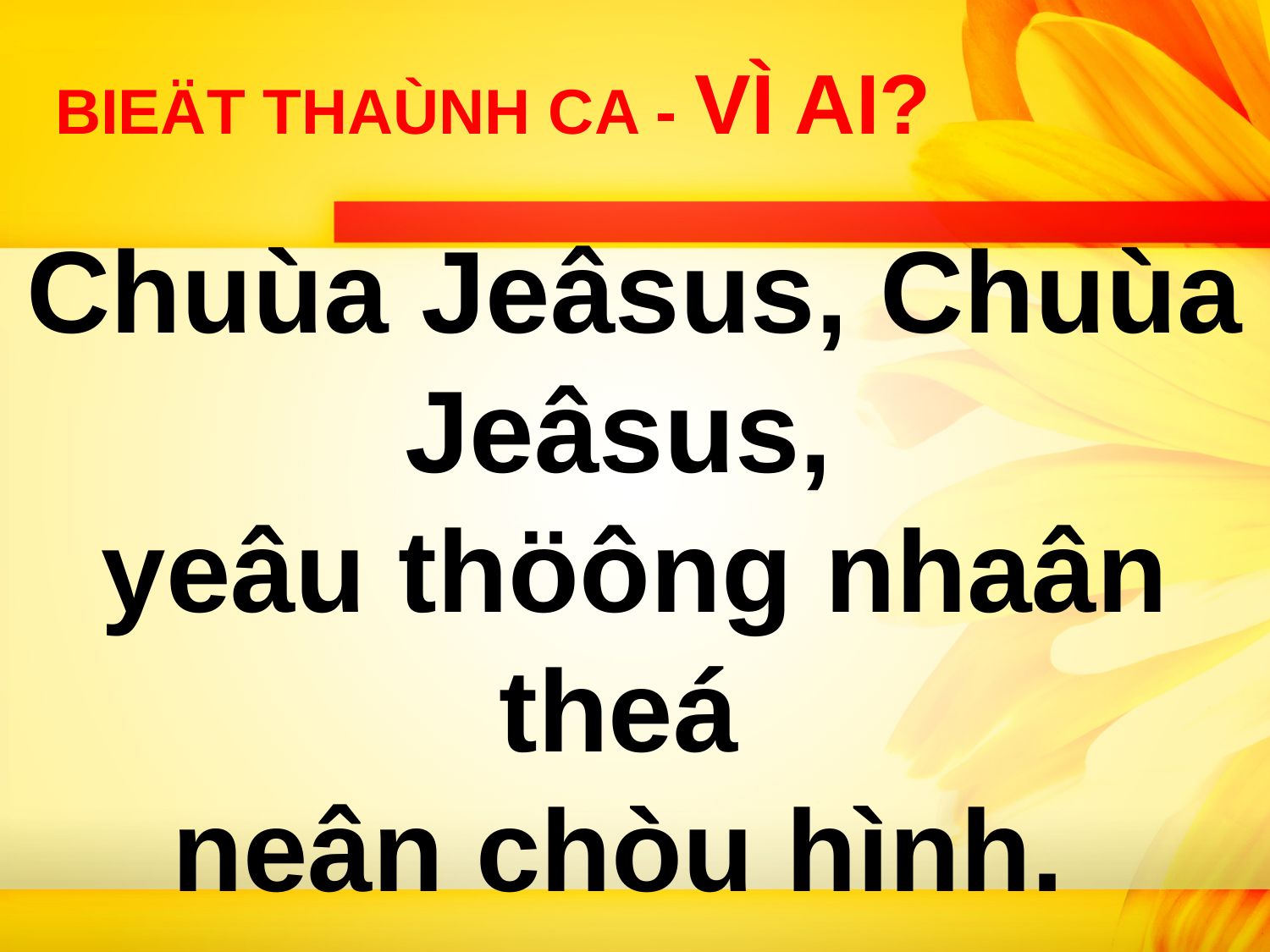

BIEÄT THAÙNH CA - VÌ AI?
Chuùa Jeâsus, Chuùa Jeâsus,
yeâu thöông nhaân theá
neân chòu hình.